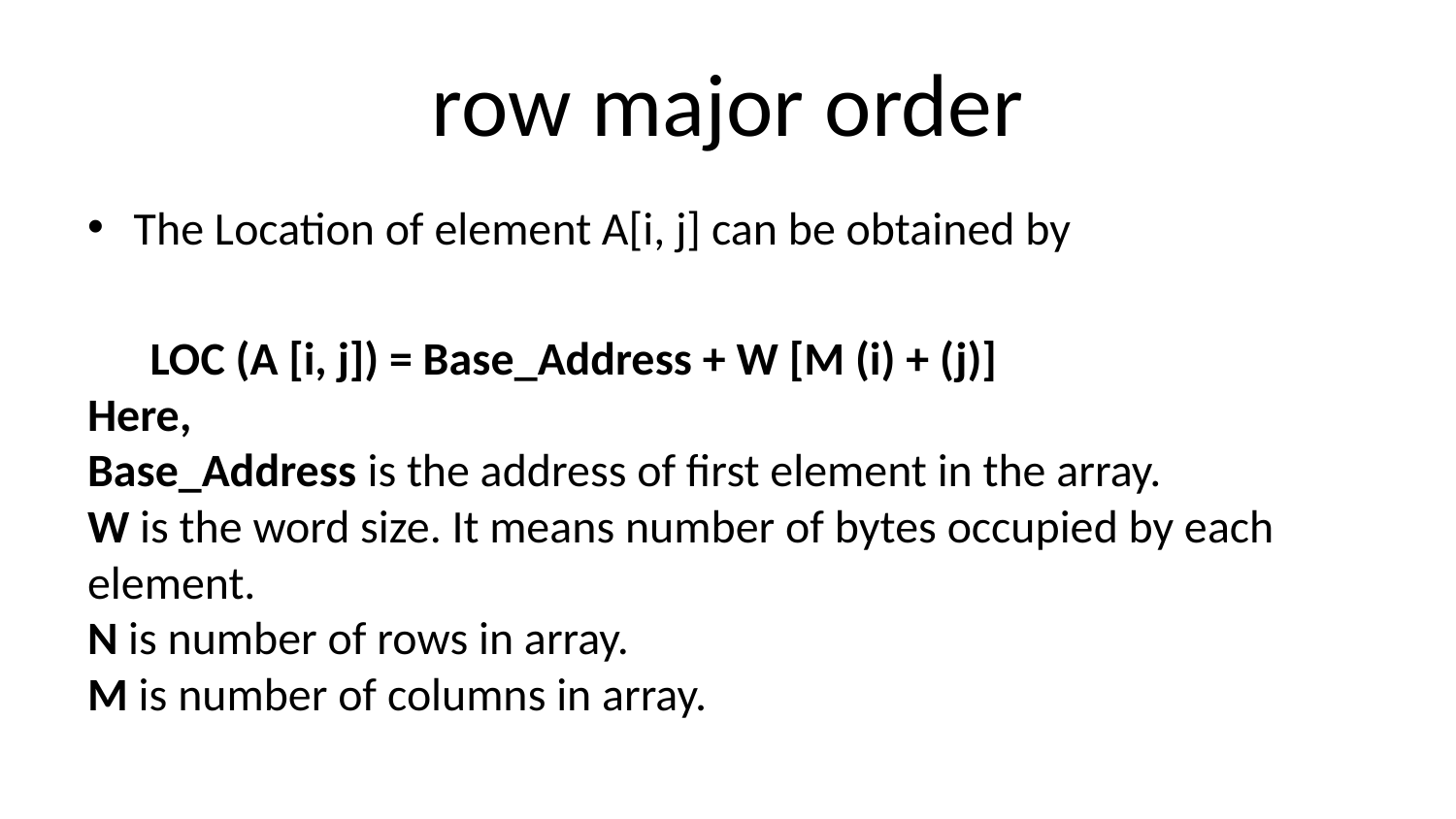

# row major order
The Location of element A[i, j] can be obtained by

      LOC (A [i, j]) = Base_Address + W [M (i) + (j)]
Here, 
Base_Address is the address of first element in the array. 
W is the word size. It means number of bytes occupied by each element. 
N is number of rows in array. 
M is number of columns in array.